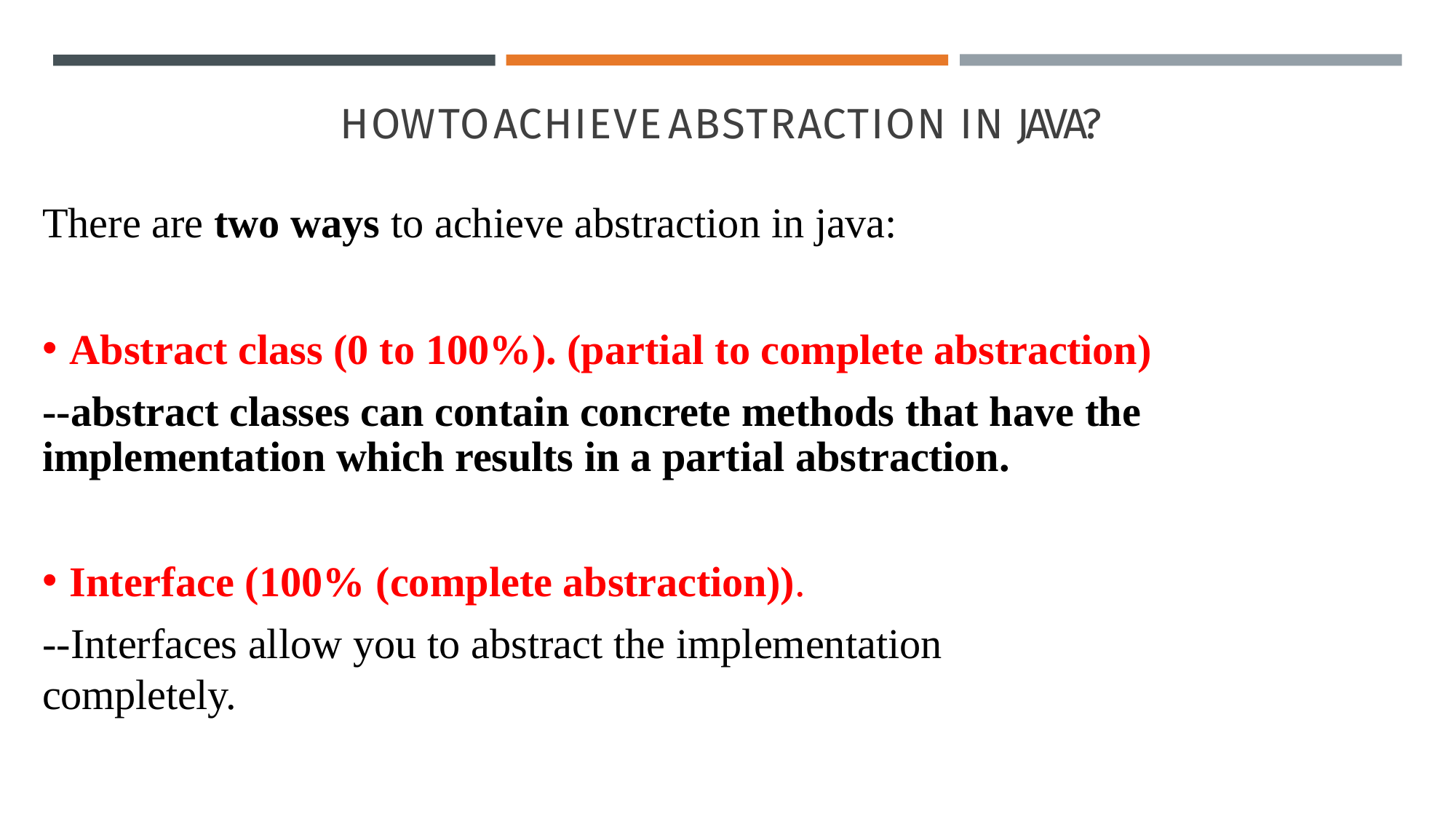

HOWTOACHIEVEABSTRACTION IN JAVA?
There are two ways to achieve abstraction in java:

Abstract class (0 to 100%). (partial to complete abstraction)
--abstract classes can contain concrete methods that have the implementation which results in a partial abstraction.

Interface (100% (complete abstraction)).
--Interfaces allow you to abstract the implementation completely.